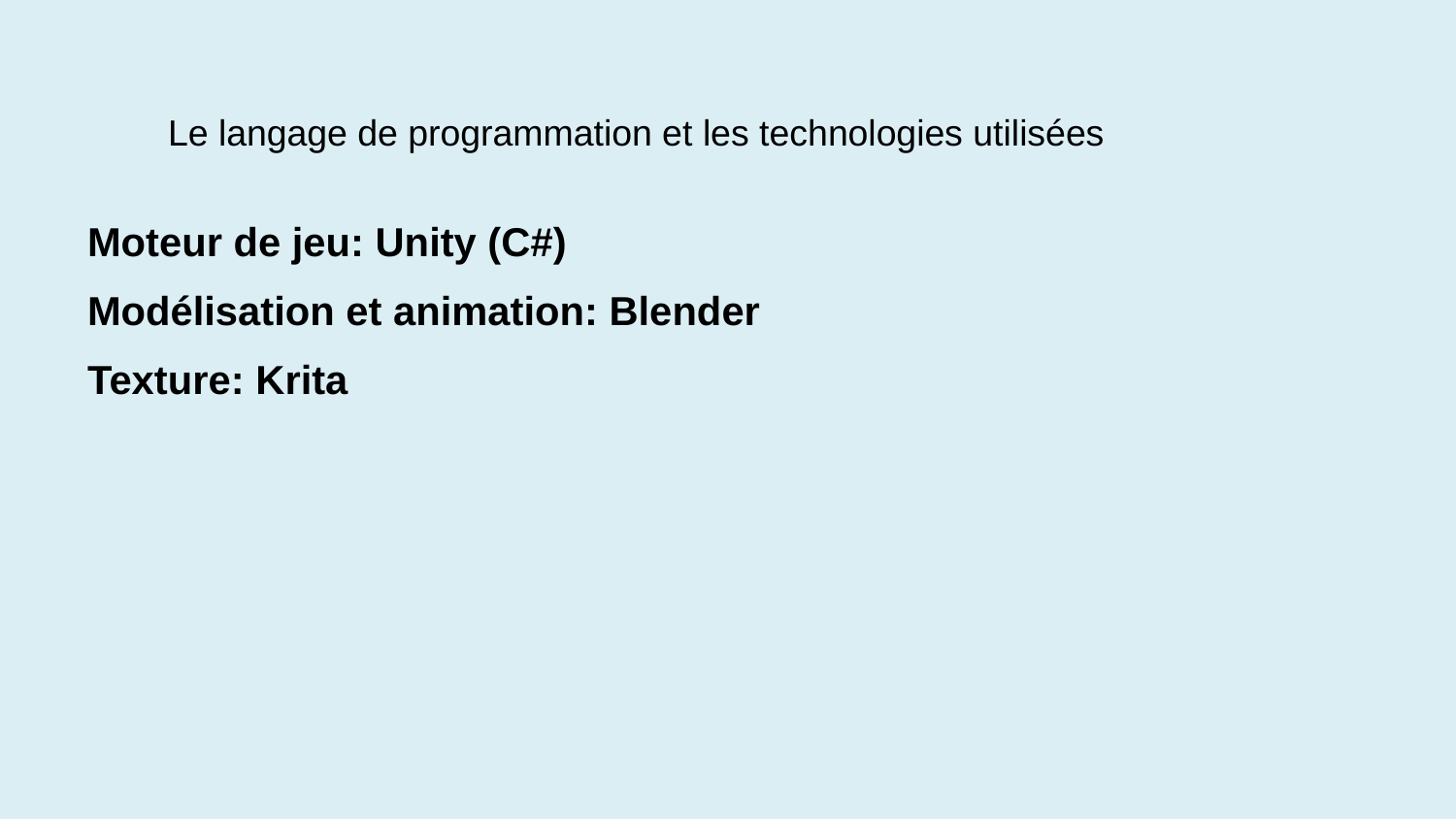

Le langage de programmation et les technologies utilisées
Moteur de jeu: Unity (C#)
Modélisation et animation: Blender
Texture: Krita